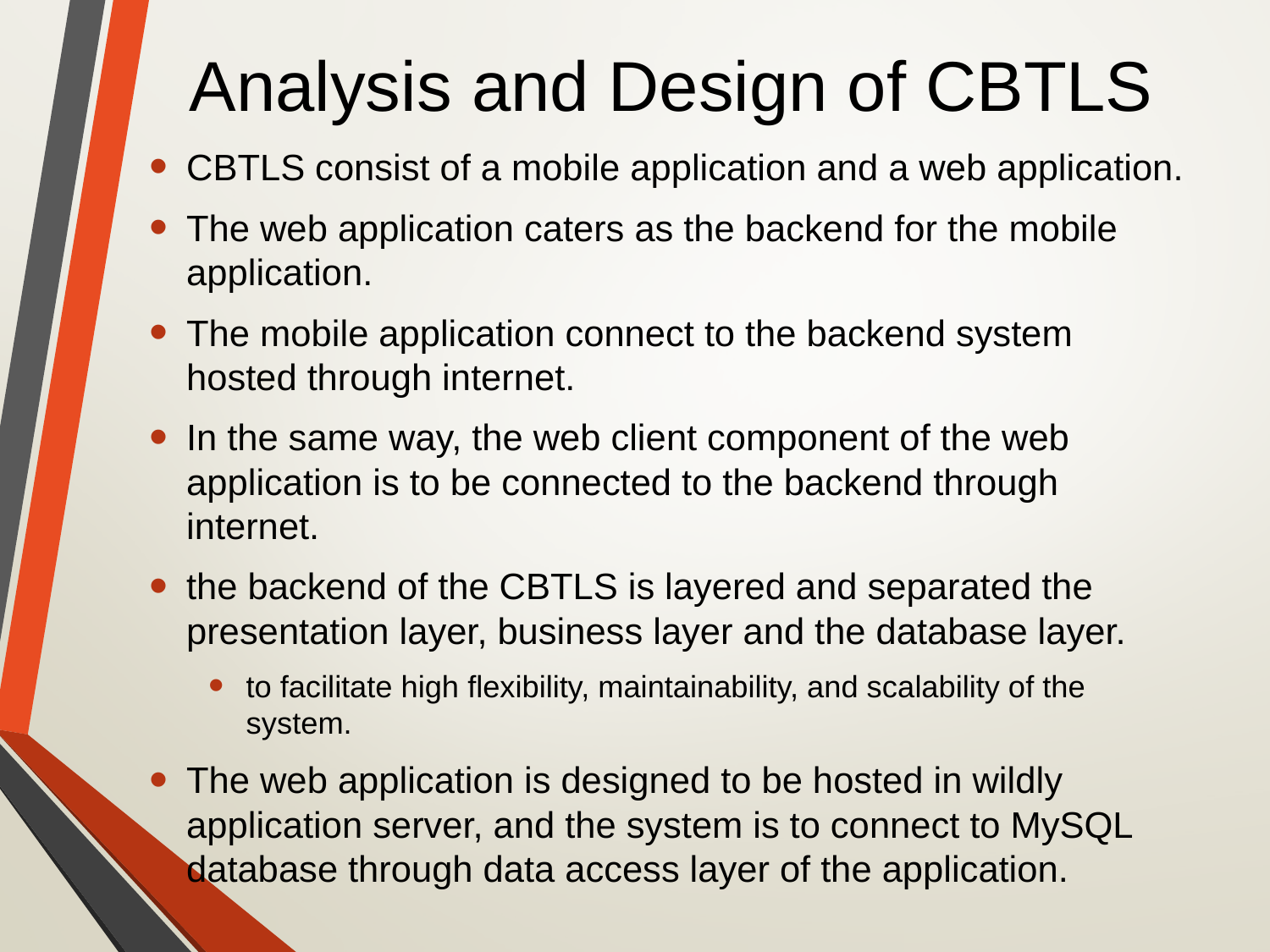

# Analysis and Design of CBTLS
CBTLS consist of a mobile application and a web application.
The web application caters as the backend for the mobile application.
The mobile application connect to the backend system hosted through internet.
In the same way, the web client component of the web application is to be connected to the backend through internet.
the backend of the CBTLS is layered and separated the presentation layer, business layer and the database layer.
to facilitate high flexibility, maintainability, and scalability of the system.
The web application is designed to be hosted in wildly application server, and the system is to connect to MySQL database through data access layer of the application.